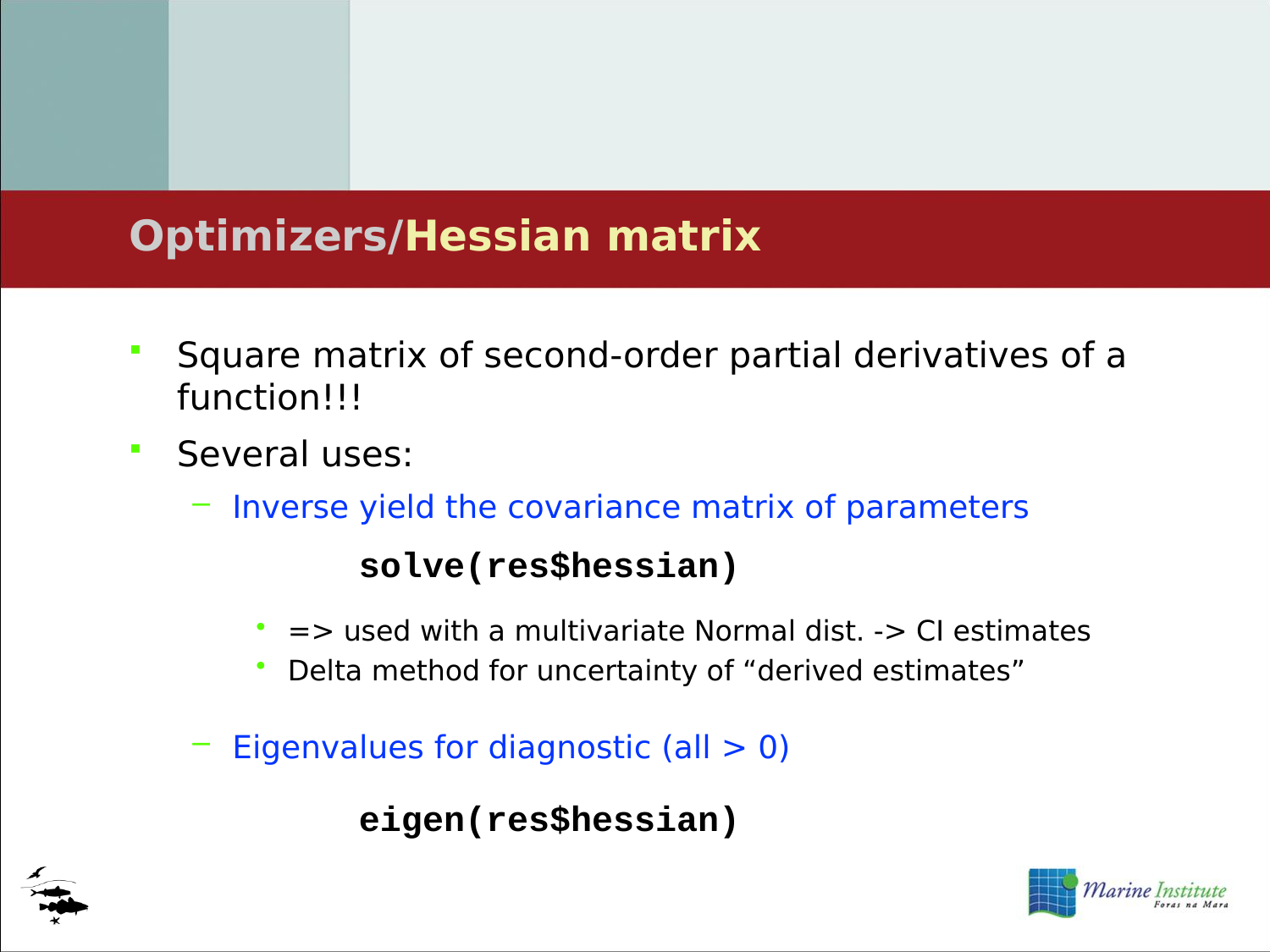

# Optimizers/Hessian matrix
Square matrix of second-order partial derivatives of a function!!!
Several uses:
Inverse yield the covariance matrix of parameters
=> used with a multivariate Normal dist. -> CI estimates
Delta method for uncertainty of “derived estimates”
Eigenvalues for diagnostic (all > 0)
solve(res$hessian)
eigen(res$hessian)